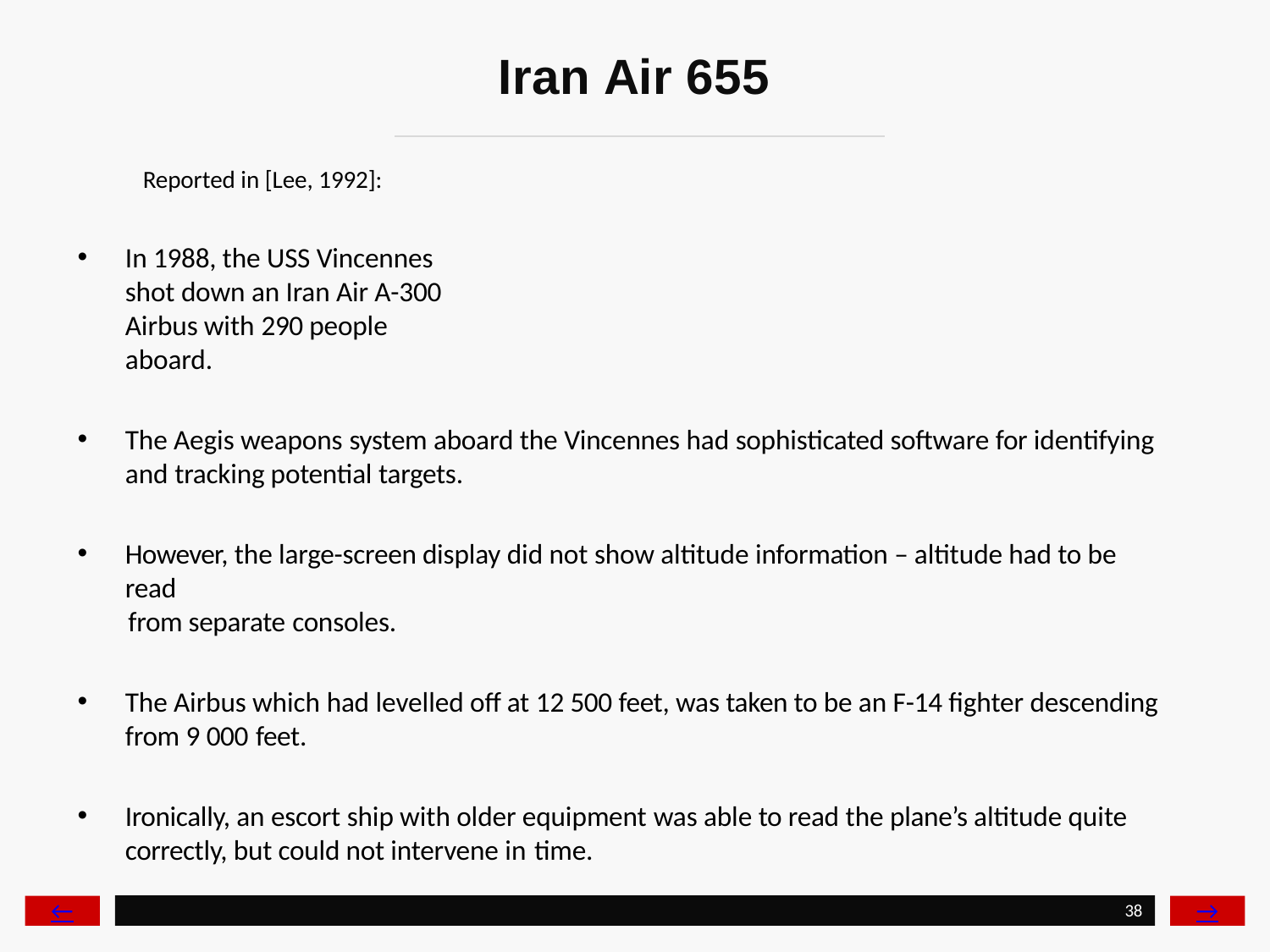

# Iran Air 655
Reported in [Lee, 1992]:

In 1988, the USS Vincennes shot down an Iran Air A-300 Airbus with 290 people aboard.

The Aegis weapons system aboard the Vincennes had sophisticated software for identifying  and tracking potential targets.

However, the large-screen display did not show altitude information – altitude had to be read
from separate consoles.

The Airbus which had levelled off at 12 500 feet, was taken to be an F-14 fighter descending  from 9 000 feet.

Ironically, an escort ship with older equipment was able to read the plane’s altitude quite  correctly, but could not intervene in time.
←
→
38